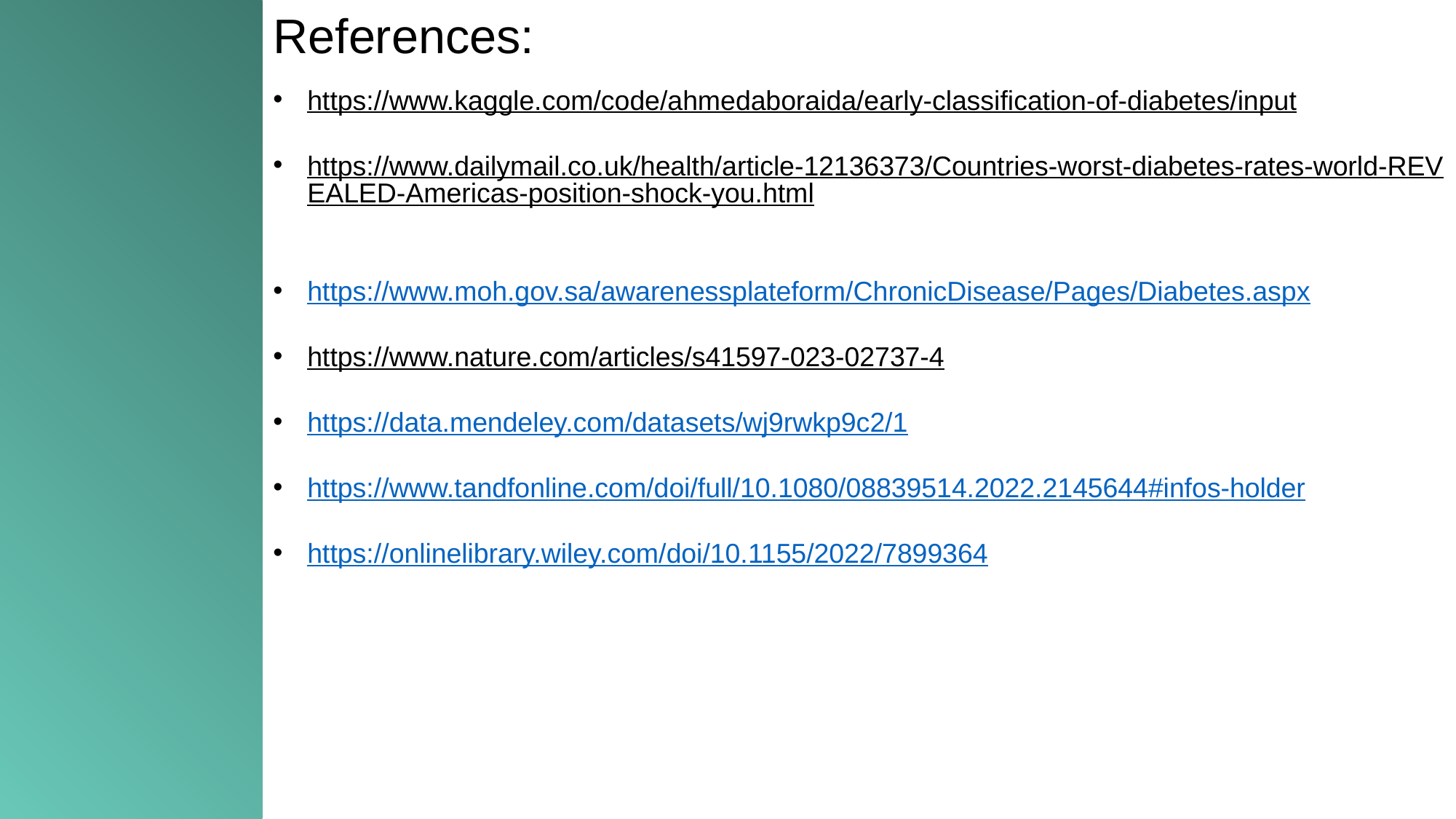

References:
https://www.kaggle.com/code/ahmedaboraida/early-classification-of-diabetes/input

https://www.dailymail.co.uk/health/article-12136373/Countries-worst-diabetes-rates-world-REVEALED-Americas-position-shock-you.html

https://www.moh.gov.sa/awarenessplateform/ChronicDisease/Pages/Diabetes.aspx

https://www.nature.com/articles/s41597-023-02737-4

https://data.mendeley.com/datasets/wj9rwkp9c2/1

https://www.tandfonline.com/doi/full/10.1080/08839514.2022.2145644#infos-holder

https://onlinelibrary.wiley.com/doi/10.1155/2022/7899364